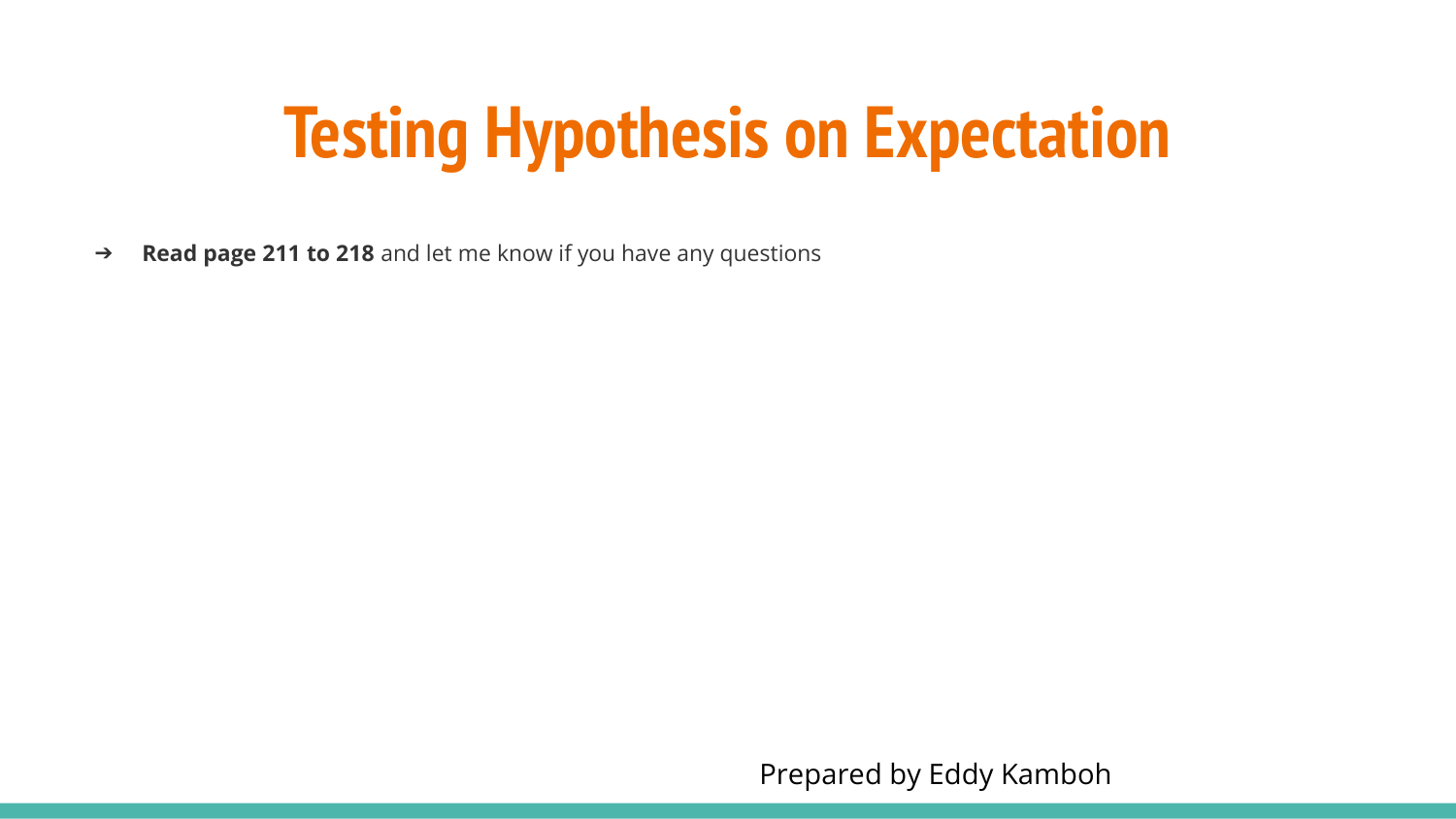

# Testing Hypothesis on Expectation
Read page 211 to 218 and let me know if you have any questions